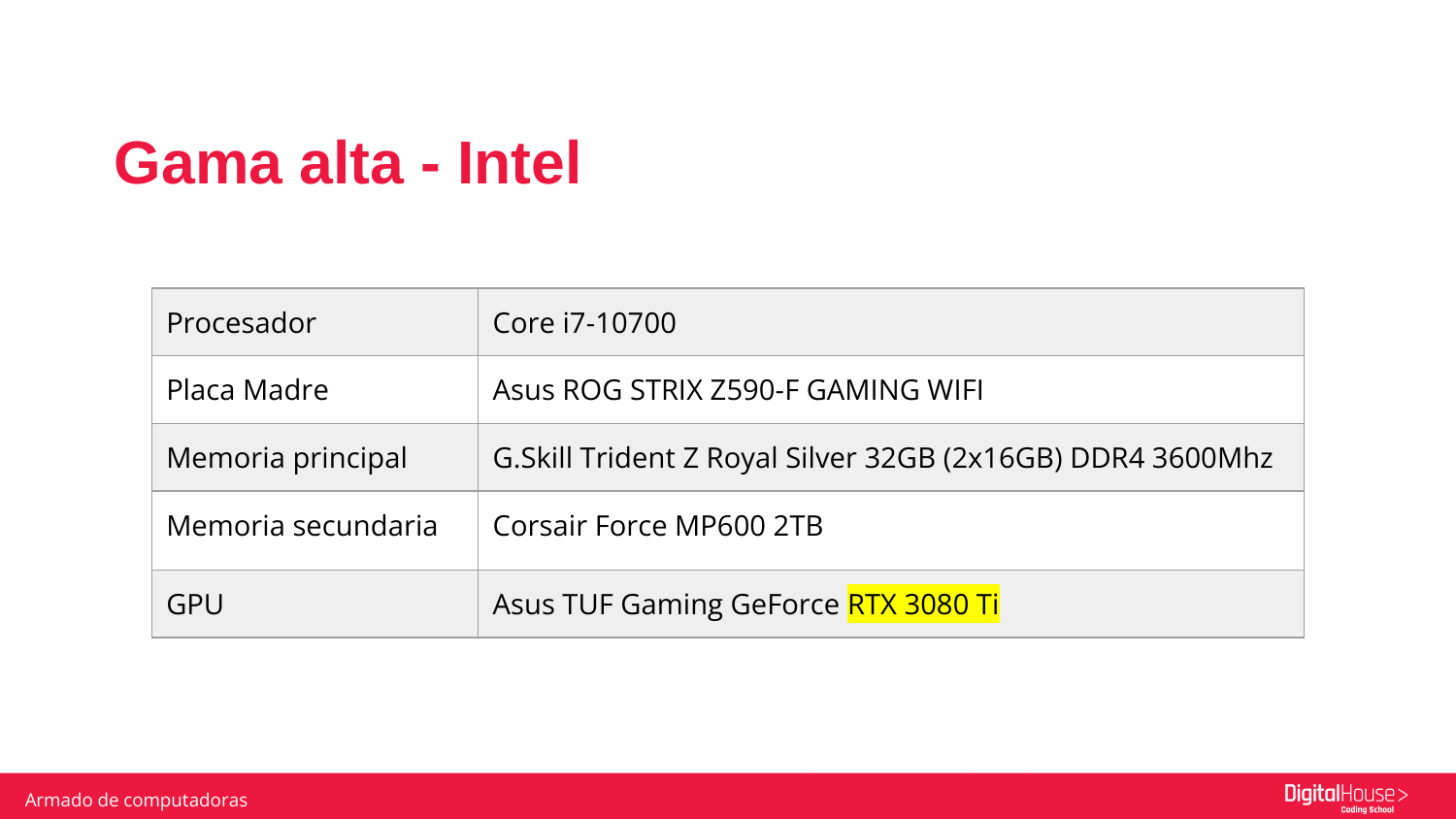

Gama alta - Intel

| Procesador | Core i7-10700 |
| --- | --- |
| Placa Madre | Asus ROG STRIX Z590-F GAMING WIFI |
| Memoria principal | G.Skill Trident Z Royal Silver 32GB (2x16GB) DDR4 3600Mhz |
| Memoria secundaria | Corsair Force MP600 2TB |
| GPU | Asus TUF Gaming GeForce RTX 3080 Ti |